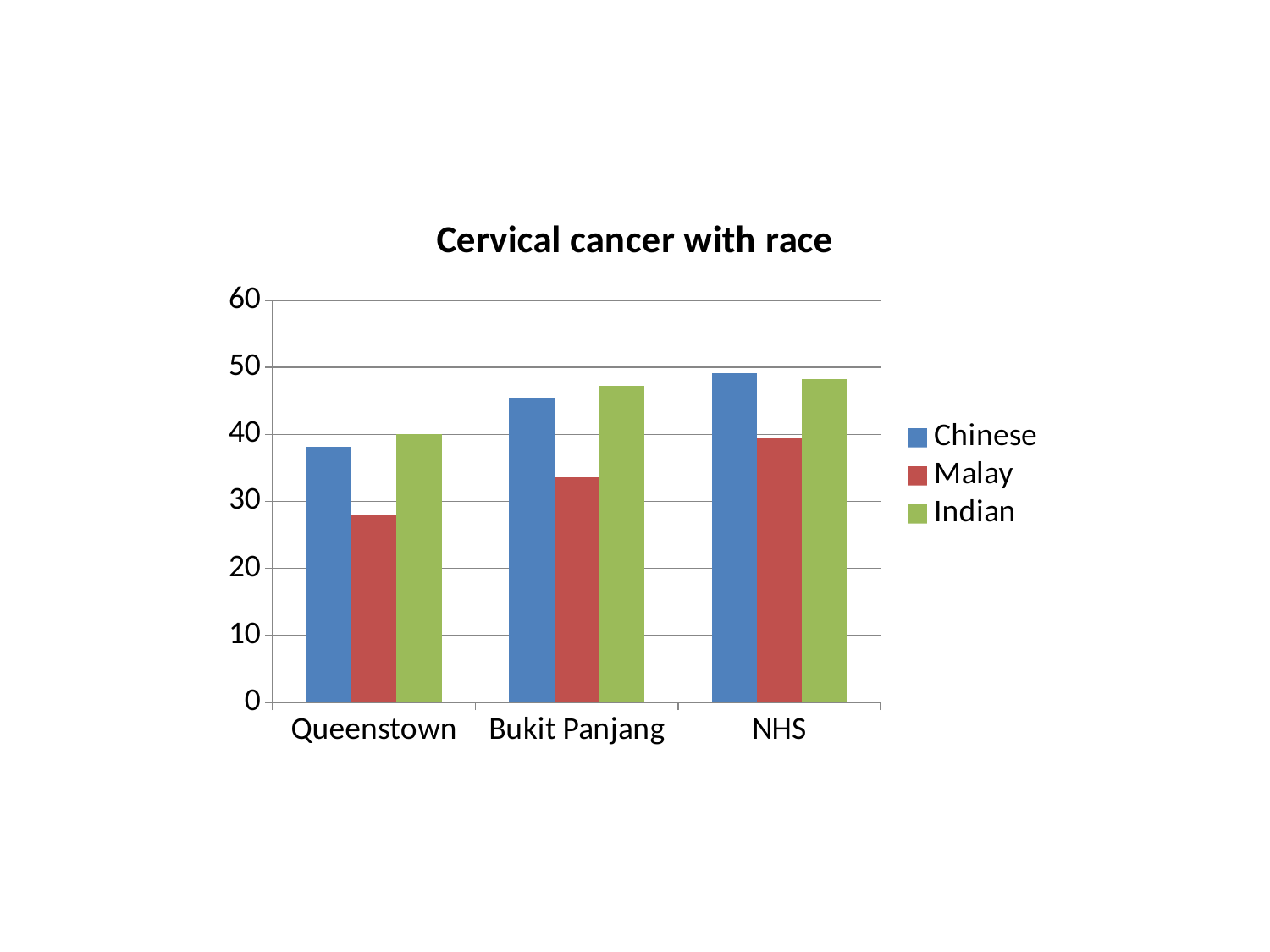

### Chart: Cervical cancer with race

| Category | Chinese | Malay | Indian |
|---|---|---|---|
| Queenstown | 38.08 | 28.05 | 40.0 |
| Bukit Panjang | 45.48 | 33.62 | 47.17 |
| NHS | 49.1 | 39.4 | 48.2 |